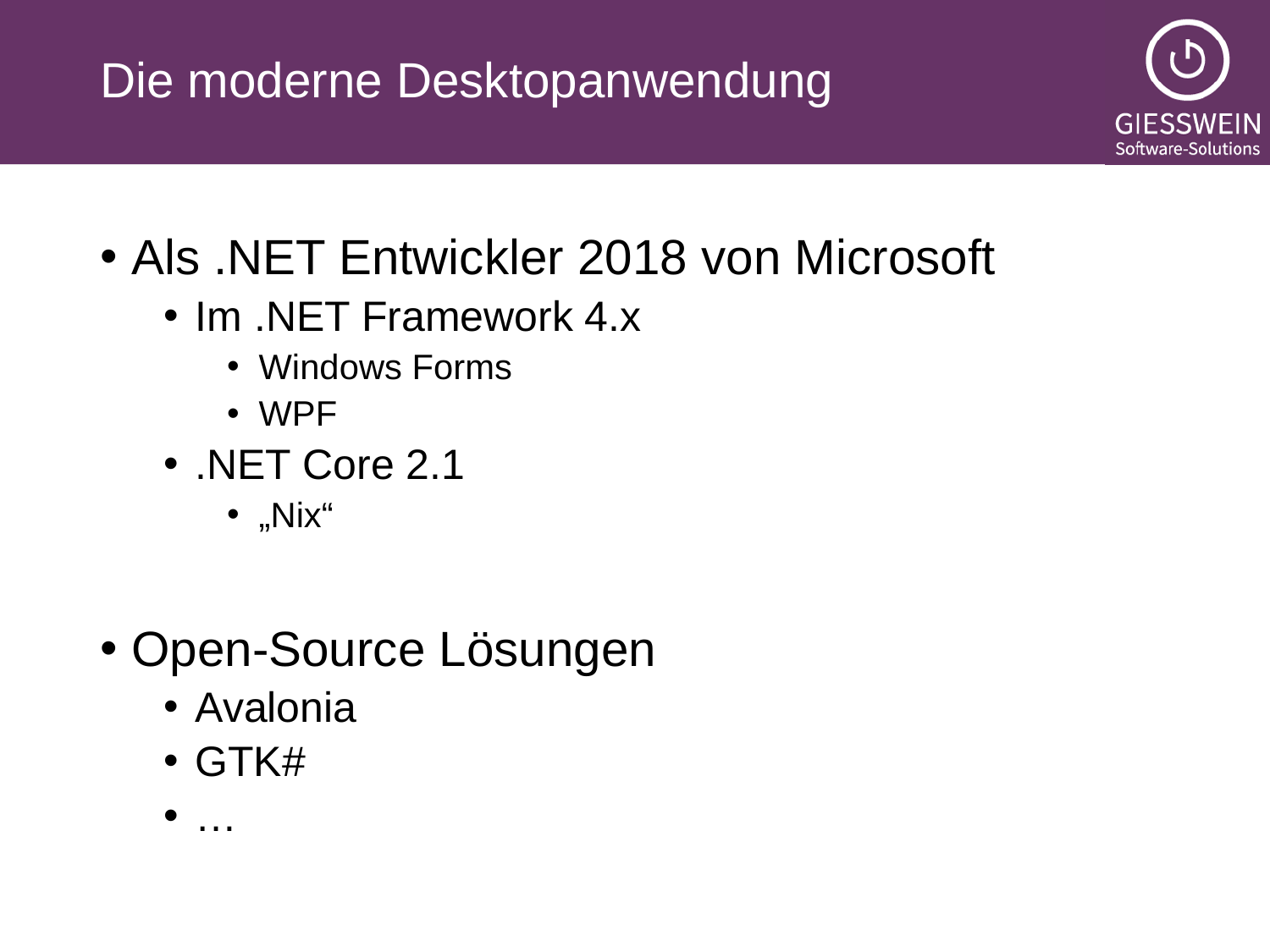

# Die moderne Desktopanwendung
Als .NET Entwickler 2018 von Microsoft
Im .NET Framework 4.x
Windows Forms
WPF
.NET Core 2.1
„Nix“

Open-Source Lösungen
Avalonia
GTK#
…